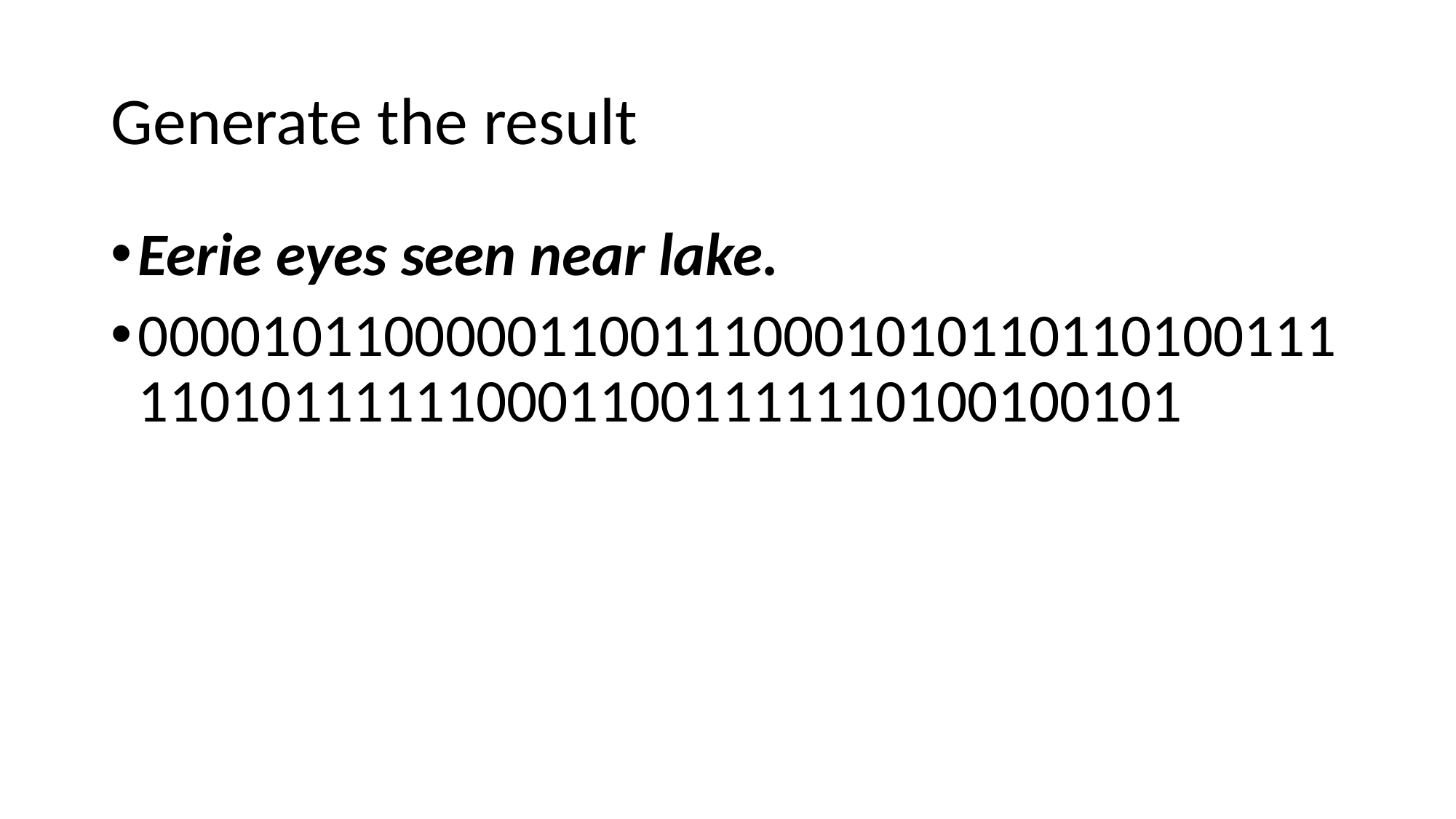

# Generate the result
Eerie eyes seen near lake.
0000101100000110011100010101101101001111101011111100011001111110100100101